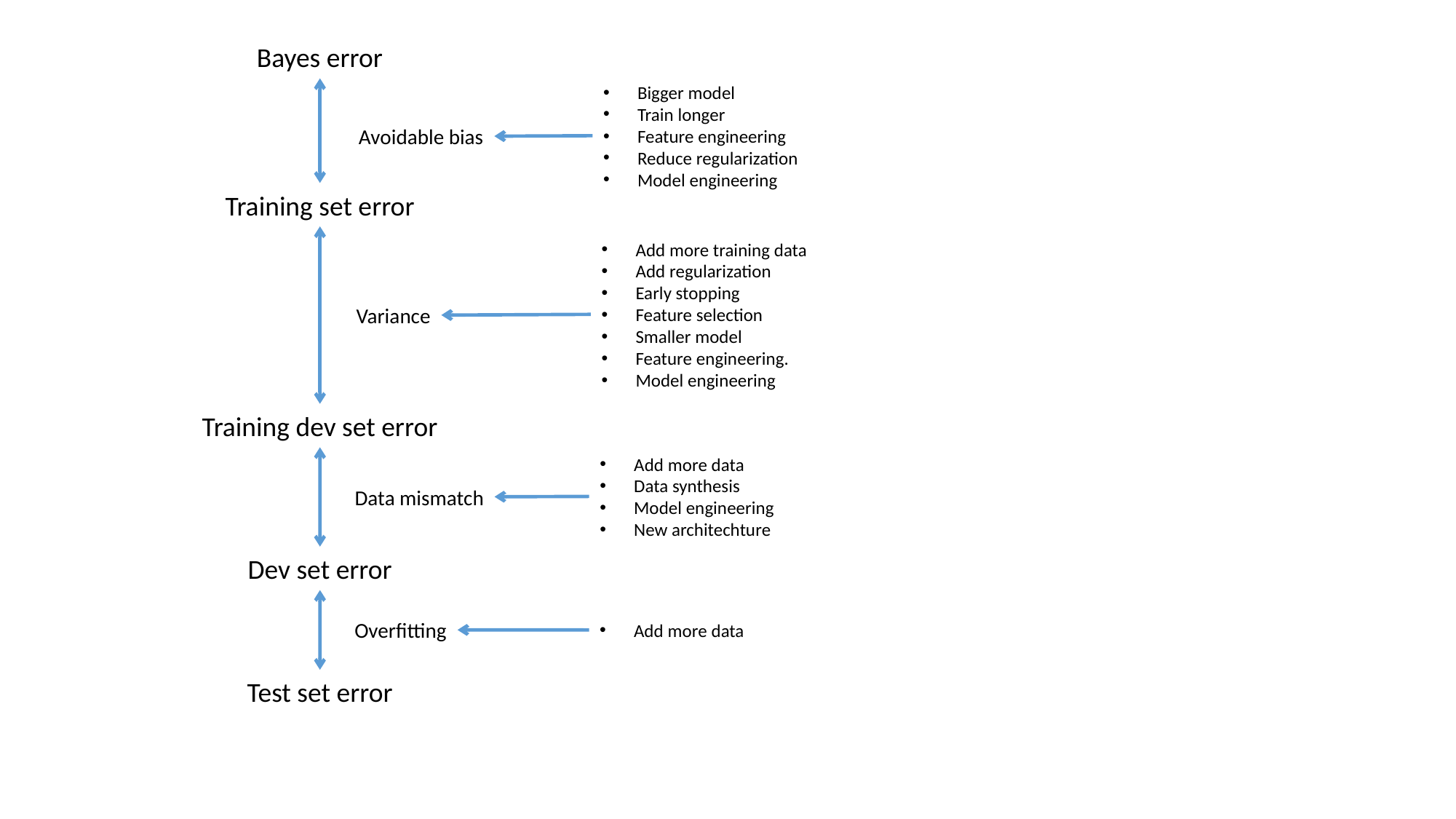

Bayes error
Bigger model
Train longer
Feature engineering
Reduce regularization
Model engineering
Avoidable bias
Training set error
Add more training data
Add regularization
Early stopping
Feature selection
Smaller model
Feature engineering.
Model engineering
Variance
Training dev set error
Add more data
Data synthesis
Model engineering
New architechture
Data mismatch
Dev set error
Overfitting
Add more data
Test set error